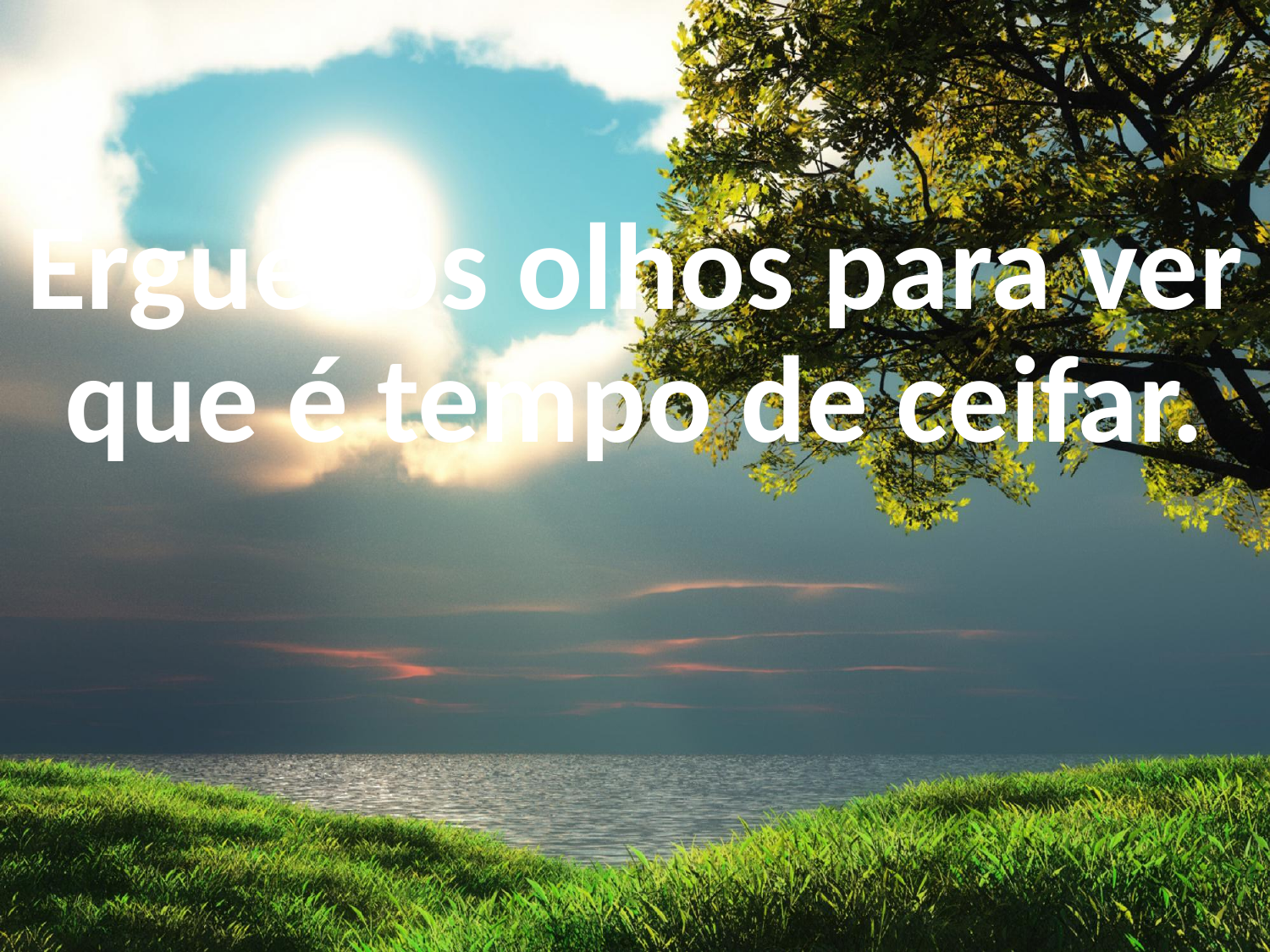

Erguei os olhos para ver que é tempo de ceifar.